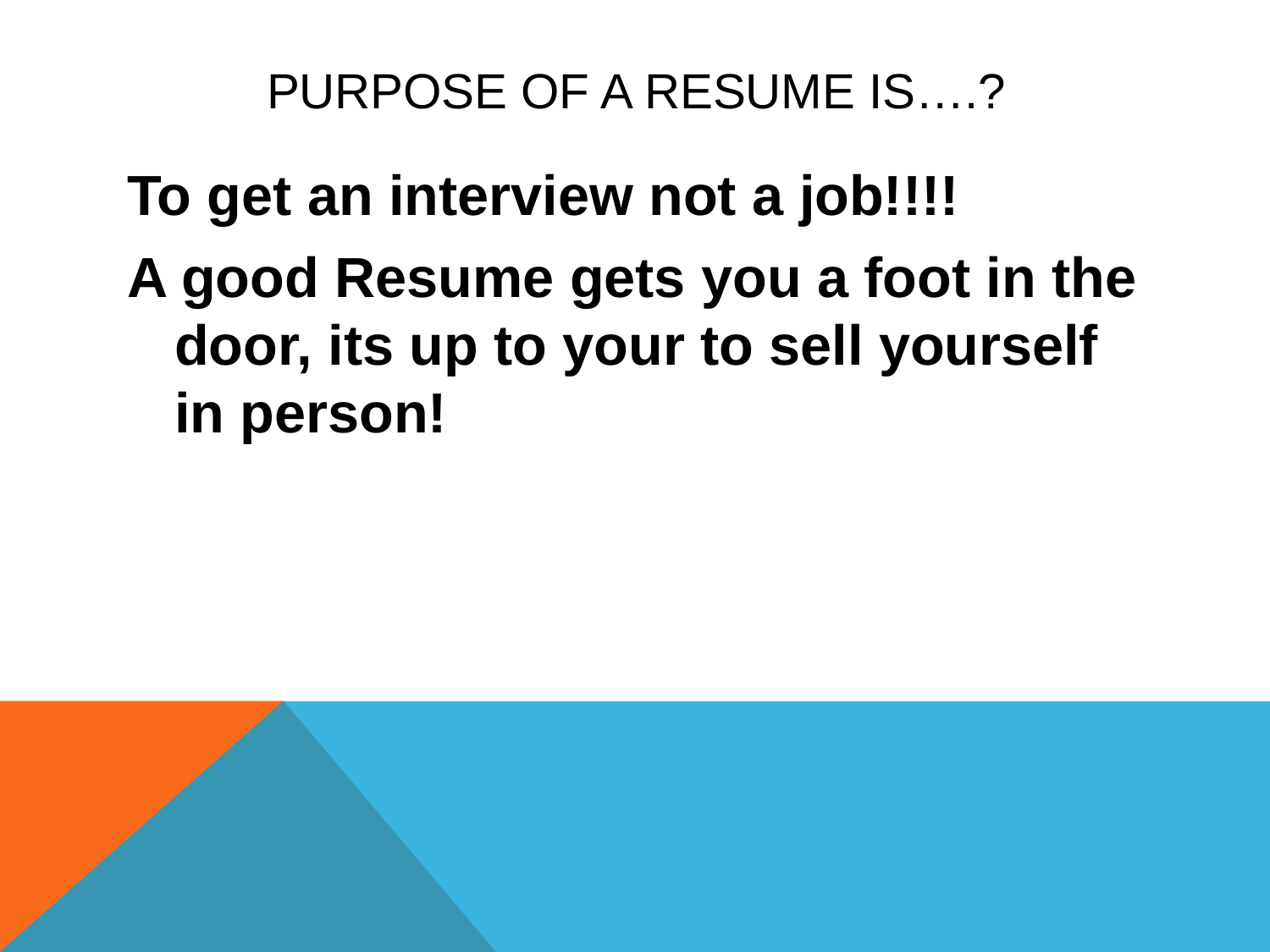

# Purpose of a resume is….?
To get an interview not a job!!!!
A good Resume gets you a foot in the door, its up to your to sell yourself in person!